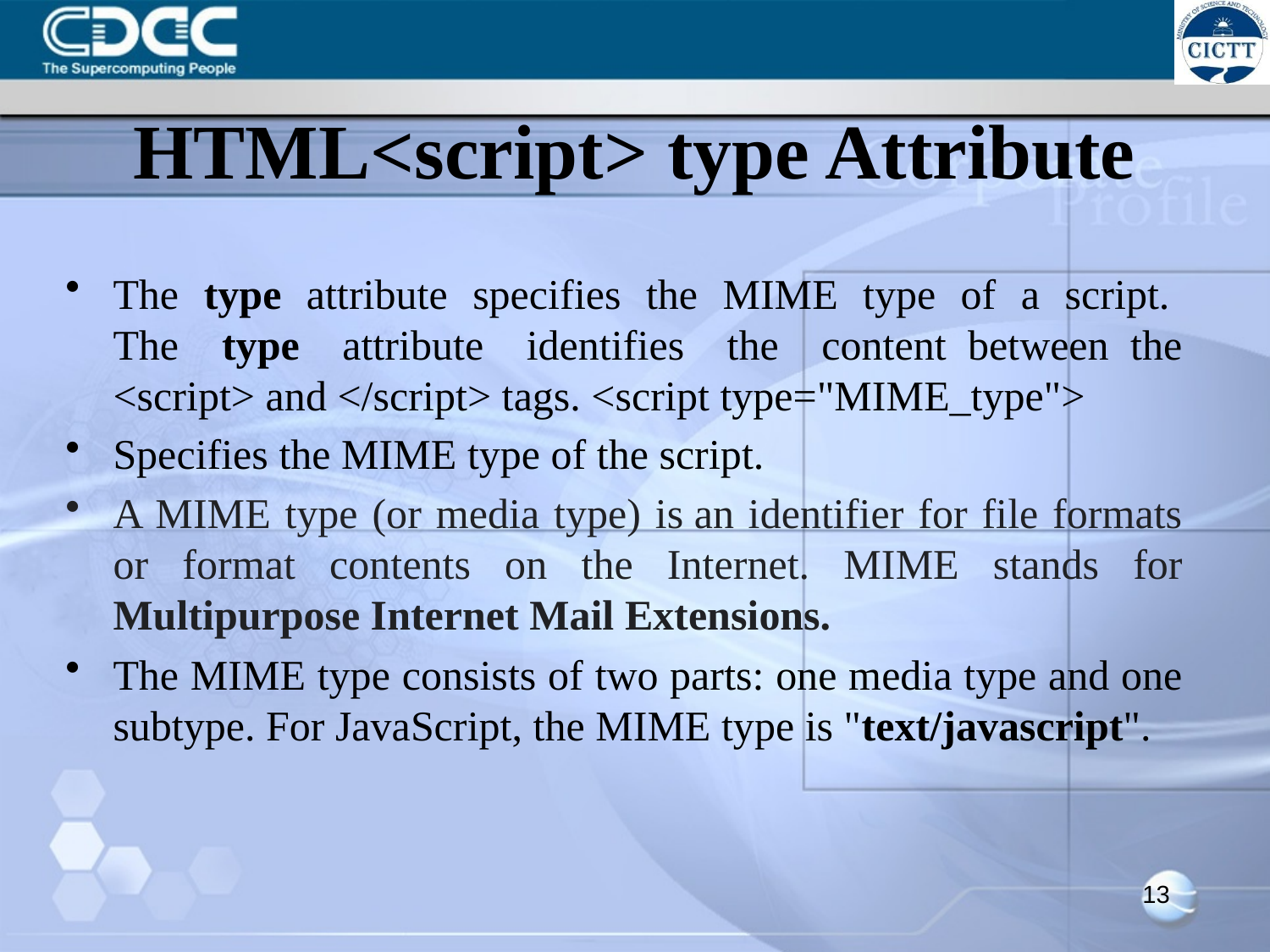

# HTML<script> type Attribute
The  type  attribute  specifies  the  MIME  type  of  a  script.  The  type  attribute  identifies  the  content between the <script> and </script> tags. <script type="MIME_type">
Specifies the MIME type of the script.
A MIME type (or media type) is an identifier for file formats or format contents on the Internet. MIME stands for Multipurpose Internet Mail Extensions.
The MIME type consists of two parts: one media type and one subtype. For JavaScript, the MIME type is "text/javascript".